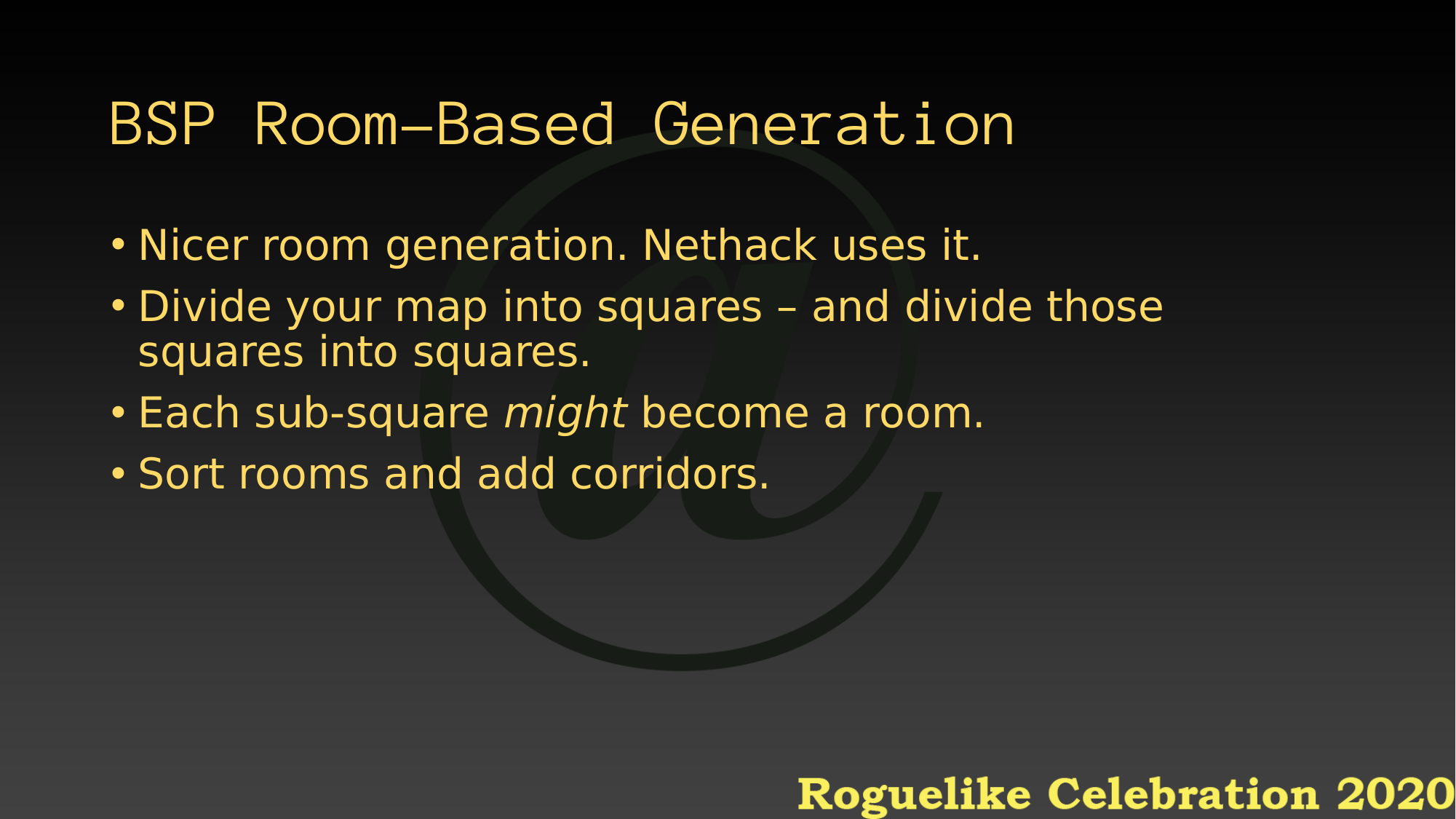

# BSP Room-Based Generation
Nicer room generation. Nethack uses it.
Divide your map into squares – and divide those squares into squares.
Each sub-square might become a room.
Sort rooms and add corridors.